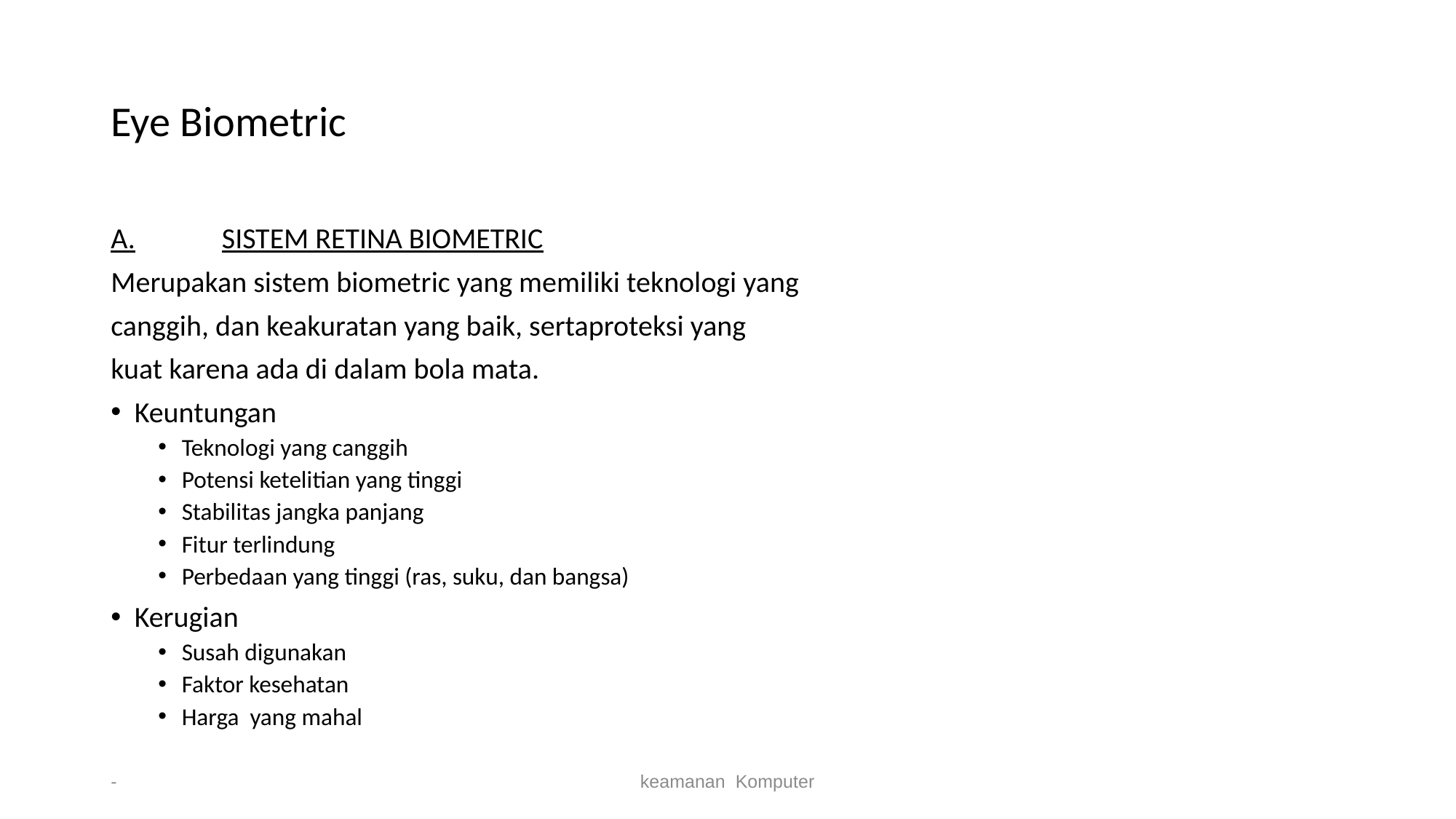

# Eye Biometric
A.	SISTEM RETINA BIOMETRIC
Merupakan sistem biometric yang memiliki teknologi yang
canggih, dan keakuratan yang baik, sertaproteksi yang
kuat karena ada di dalam bola mata.
Keuntungan
Teknologi yang canggih
Potensi ketelitian yang tinggi
Stabilitas jangka panjang
Fitur terlindung
Perbedaan yang tinggi (ras, suku, dan bangsa)
Kerugian
Susah digunakan
Faktor kesehatan
Harga  yang mahal
-
keamanan  Komputer